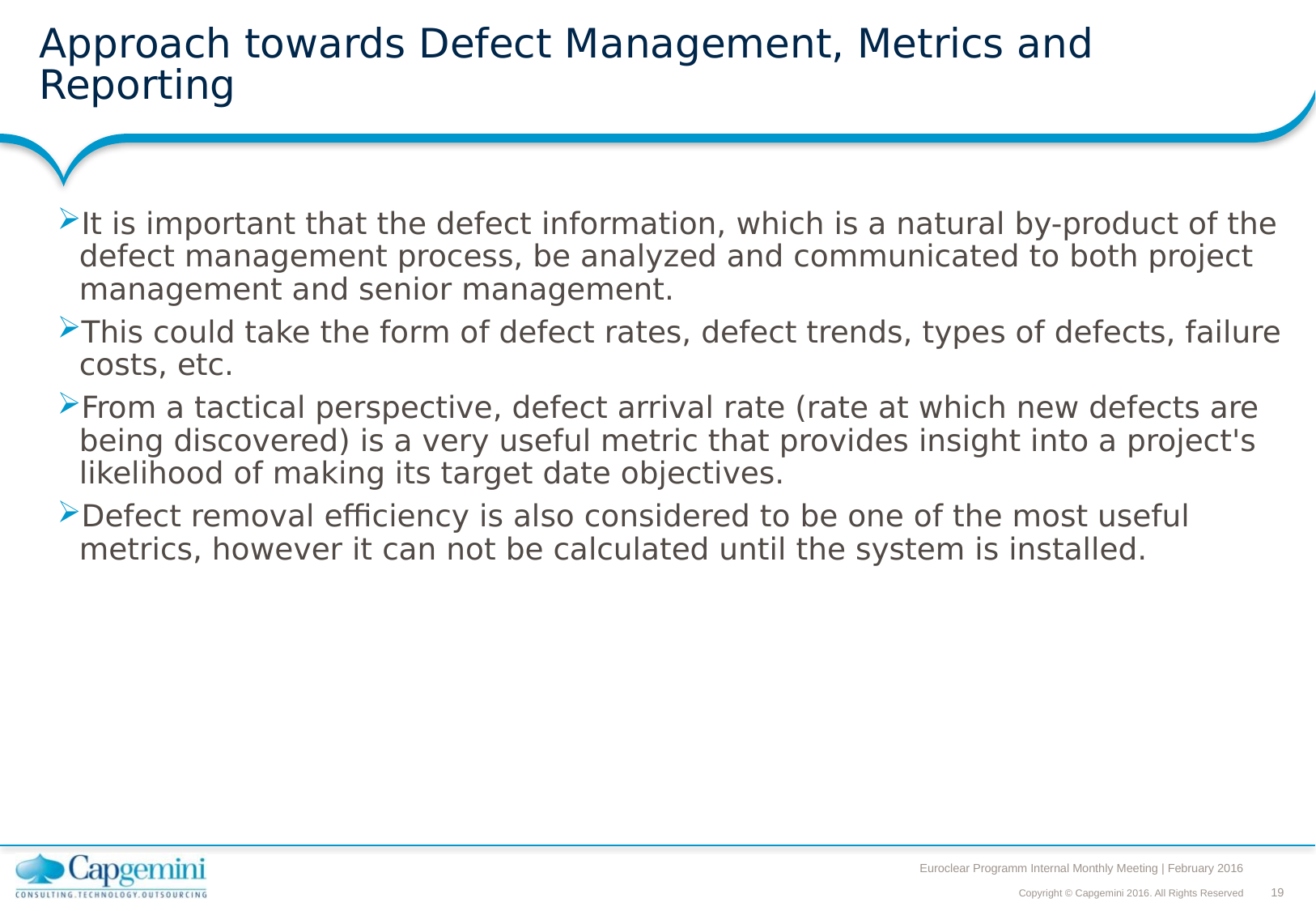

# Approach towards Defect Management, Metrics and Reporting
It is important that the defect information, which is a natural by-product of the defect management process, be analyzed and communicated to both project management and senior management.
This could take the form of defect rates, defect trends, types of defects, failure costs, etc.
From a tactical perspective, defect arrival rate (rate at which new defects are being discovered) is a very useful metric that provides insight into a project's likelihood of making its target date objectives.
Defect removal efficiency is also considered to be one of the most useful metrics, however it can not be calculated until the system is installed.